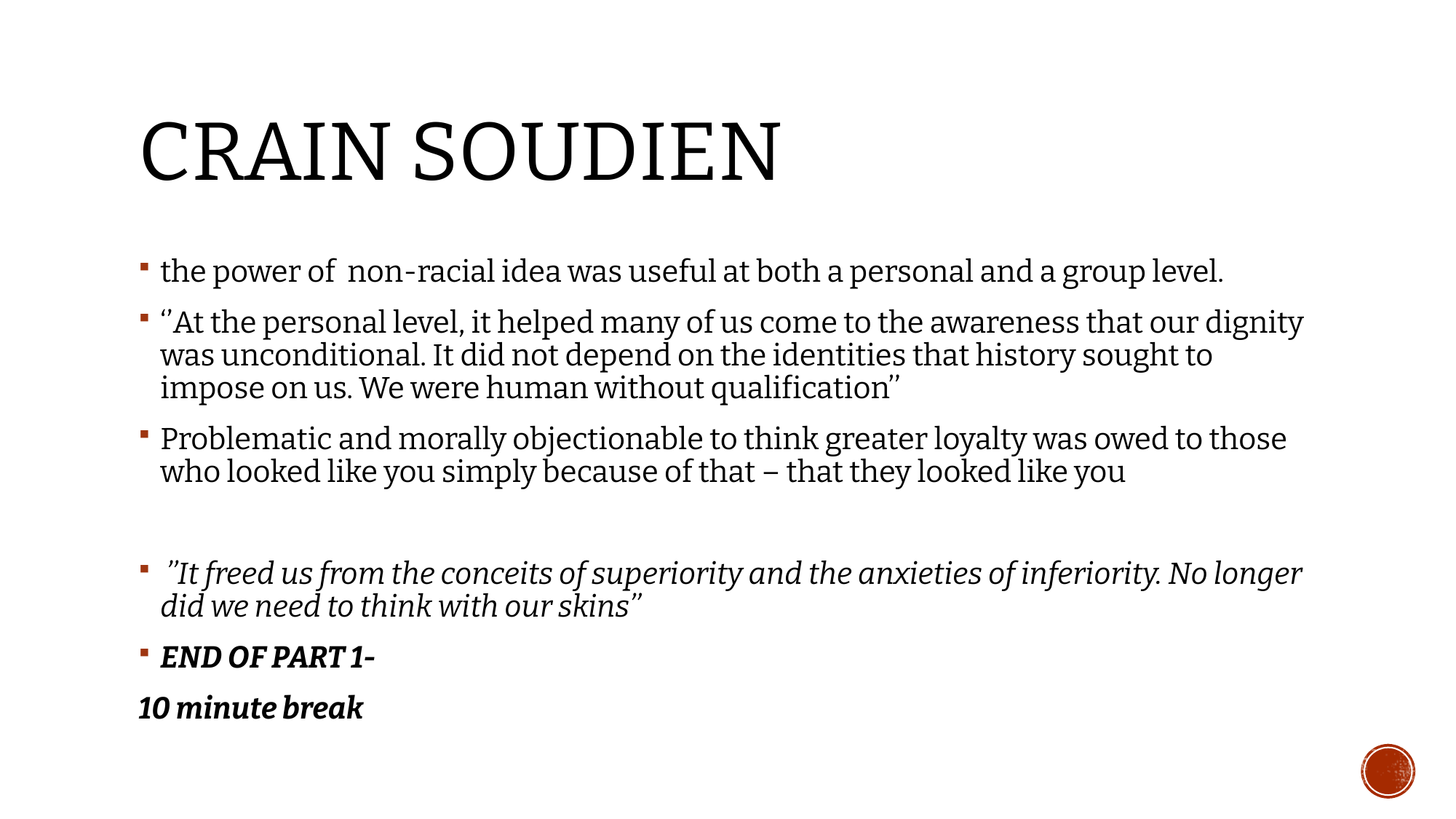

# Crain soudien
the power of  non-racial idea was useful at both a personal and a group level.
‘’At the personal level, it helped many of us come to the awareness that our dignity was unconditional. It did not depend on the identities that history sought to impose on us. We were human without qualification’’
Problematic and morally objectionable to think greater loyalty was owed to those who looked like you simply because of that – that they looked like you

 ’’It freed us from the conceits of superiority and the anxieties of inferiority. No longer did we need to think with our skins’’
END OF PART 1-
10 minute break